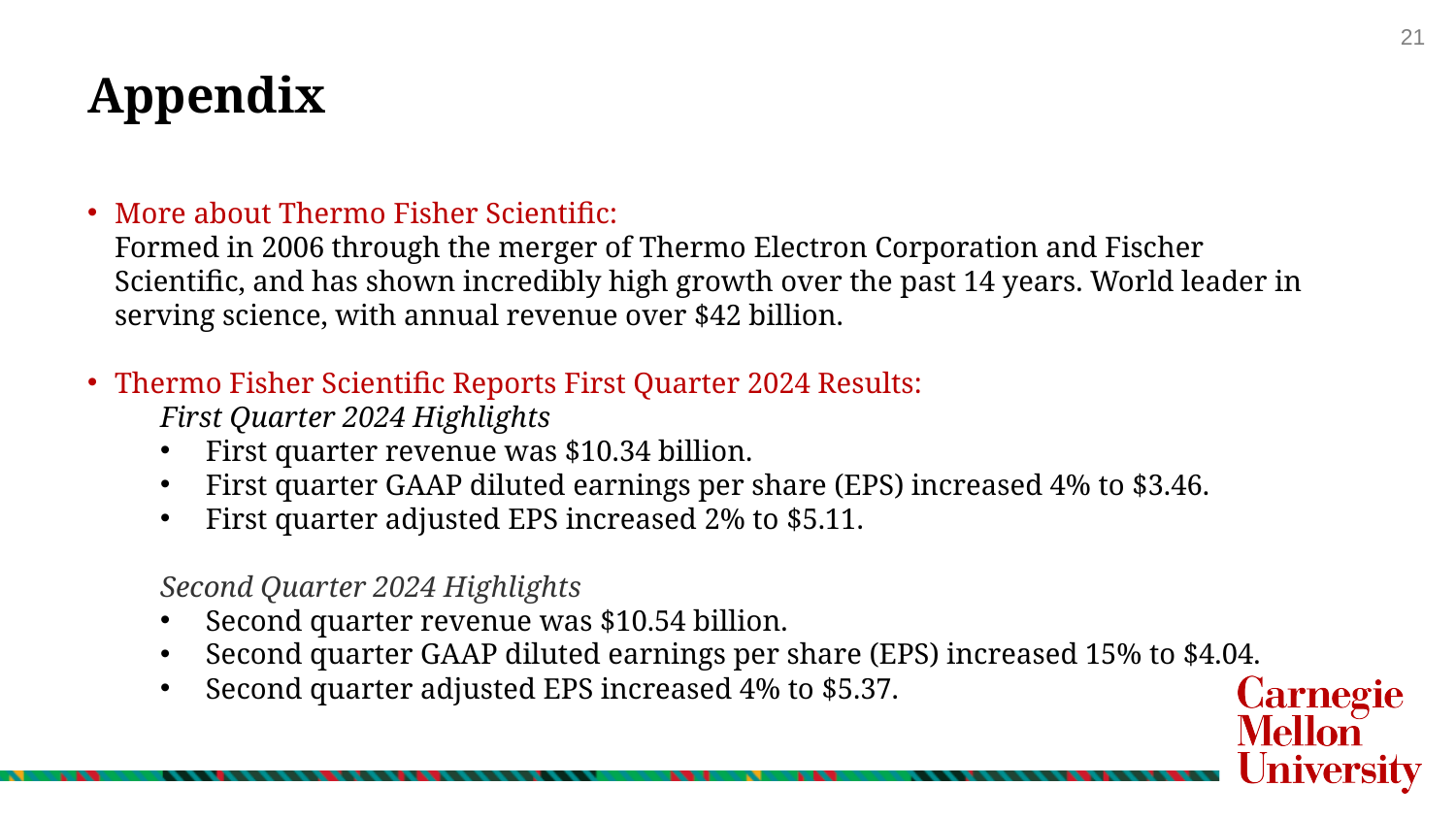

# Appendix
More about Thermo Fisher Scientific:
Formed in 2006 through the merger of Thermo Electron Corporation and Fischer Scientific, and has shown incredibly high growth over the past 14 years. World leader in serving science, with annual revenue over $42 billion.

Thermo Fisher Scientific Reports First Quarter 2024 Results:
First Quarter 2024 Highlights
First quarter revenue was $10.34 billion.
First quarter GAAP diluted earnings per share (EPS) increased 4% to $3.46.
First quarter adjusted EPS increased 2% to $5.11.

Second Quarter 2024 Highlights
Second quarter revenue was $10.54 billion.
Second quarter GAAP diluted earnings per share (EPS) increased 15% to $4.04.
Second quarter adjusted EPS increased 4% to $5.37.